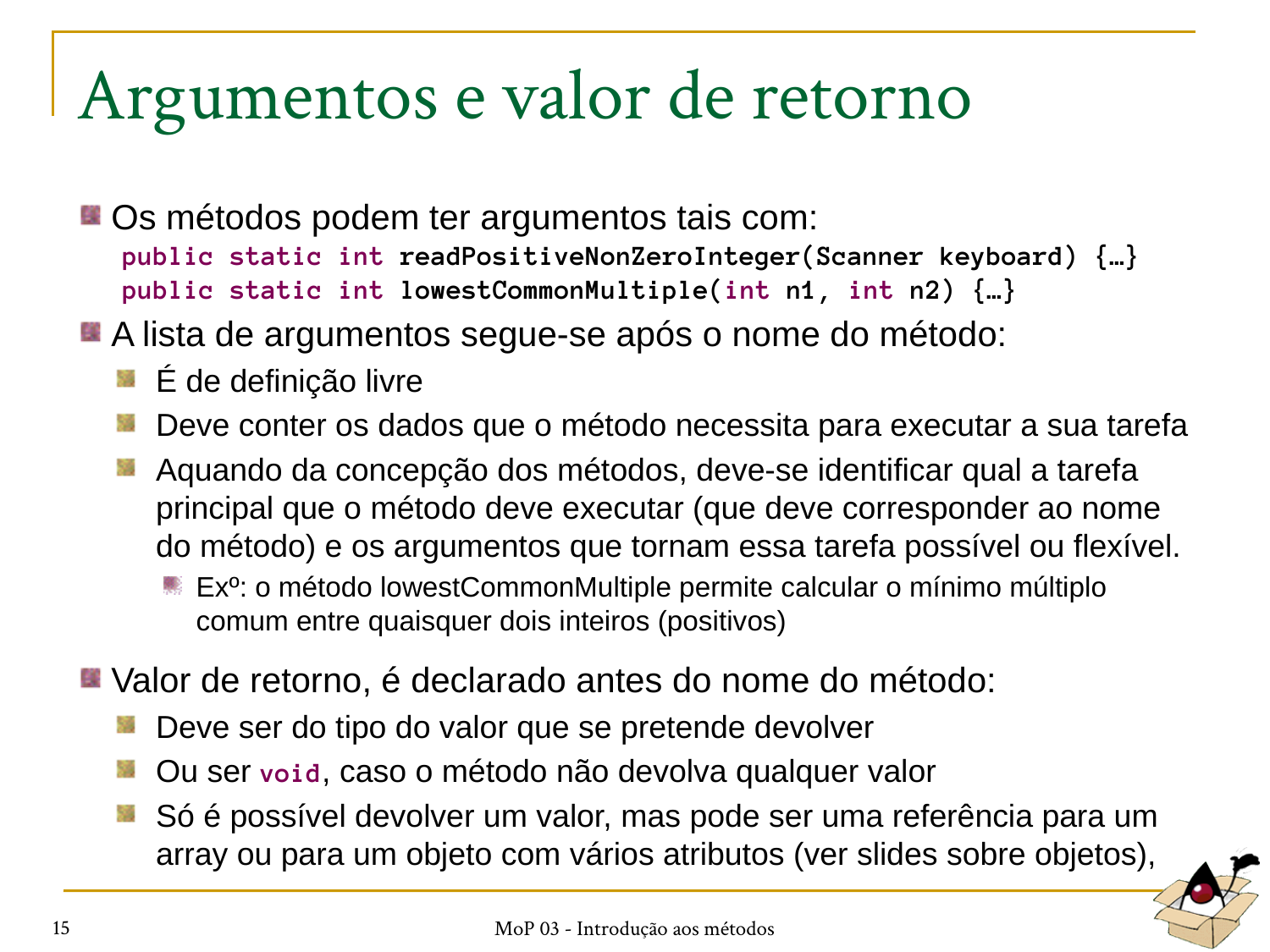

# Argumentos e valor de retorno
Os métodos podem ter argumentos tais com:
   public static int readPositiveNonZeroInteger(Scanner keyboard) {…}
   public static int lowestCommonMultiple(int n1, int n2) {…}
A lista de argumentos segue-se após o nome do método:
É de definição livre
Deve conter os dados que o método necessita para executar a sua tarefa
Aquando da concepção dos métodos, deve-se identificar qual a tarefa principal que o método deve executar (que deve corresponder ao nome do método) e os argumentos que tornam essa tarefa possível ou flexível.
Exº: o método lowestCommonMultiple permite calcular o mínimo múltiplo comum entre quaisquer dois inteiros (positivos)
Valor de retorno, é declarado antes do nome do método:
Deve ser do tipo do valor que se pretende devolver
Ou ser void, caso o método não devolva qualquer valor
Só é possível devolver um valor, mas pode ser uma referência para um array ou para um objeto com vários atributos (ver slides sobre objetos),
MoP 03 - Introdução aos métodos